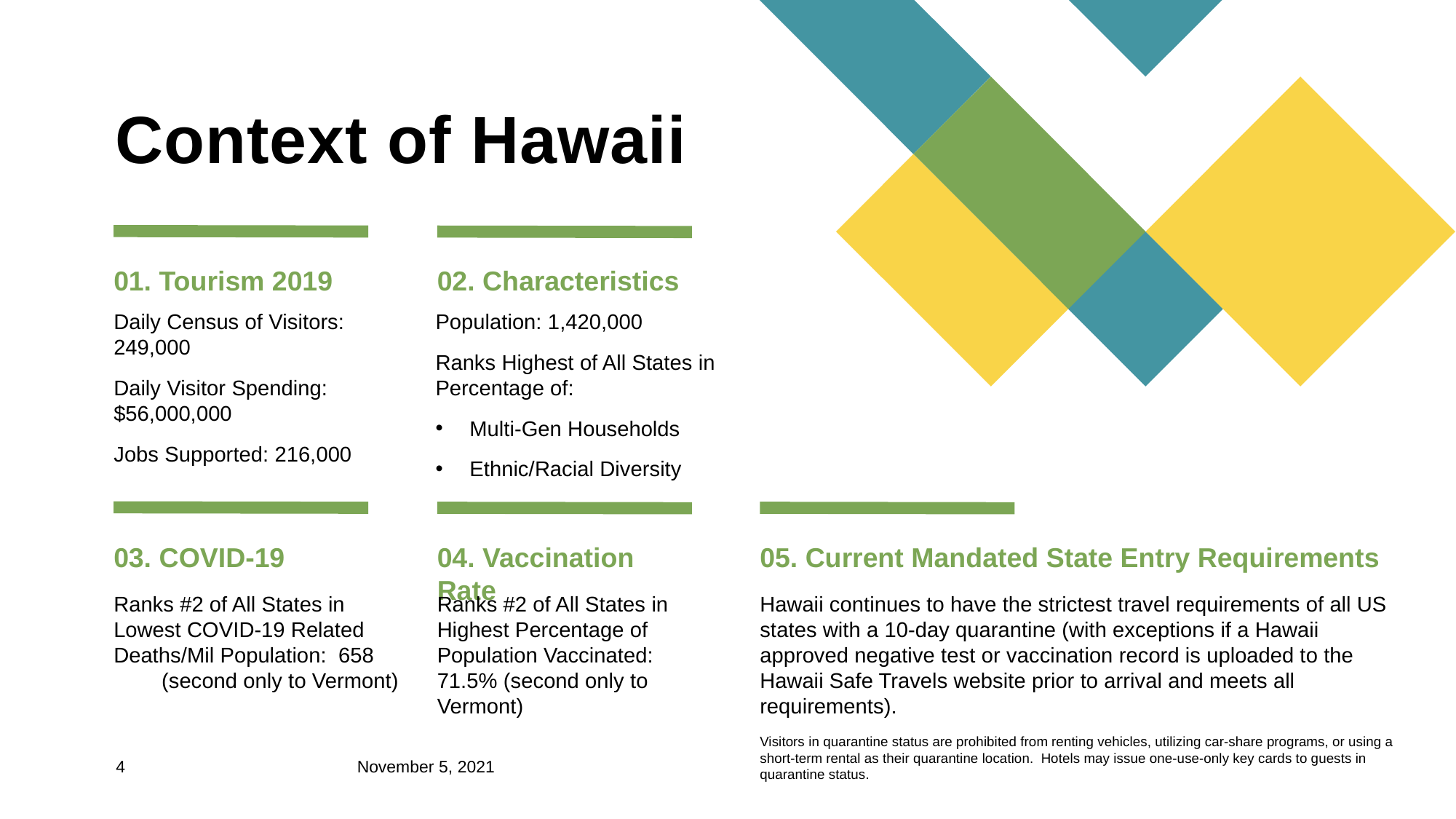

# Context of Hawaii
01. Tourism 2019
02. Characteristics
Daily Census of Visitors: 249,000
Daily Visitor Spending: $56,000,000
Jobs Supported: 216,000
Population: 1,420,000
Ranks Highest of All States in Percentage of:
Multi-Gen Households
Ethnic/Racial Diversity
05. Current Mandated State Entry Requirements
03. COVID-19
04. Vaccination Rate
Ranks #2 of All States in Lowest COVID-19 Related Deaths/Mil Population:  658             (second only to Vermont)
Ranks #2 of All States in Highest Percentage of Population Vaccinated: 71.5% (second only to Vermont)

Hawaii continues to have the strictest travel requirements of all US states with a 10-day quarantine (with exceptions if a Hawaii approved negative test or vaccination record is uploaded to the Hawaii Safe Travels website prior to arrival and meets all requirements).
Visitors in quarantine status are prohibited from renting vehicles, utilizing car-share programs, or using a short-term rental as their quarantine location.  Hotels may issue one-use-only key cards to guests in quarantine status.
4

November 5, 2021